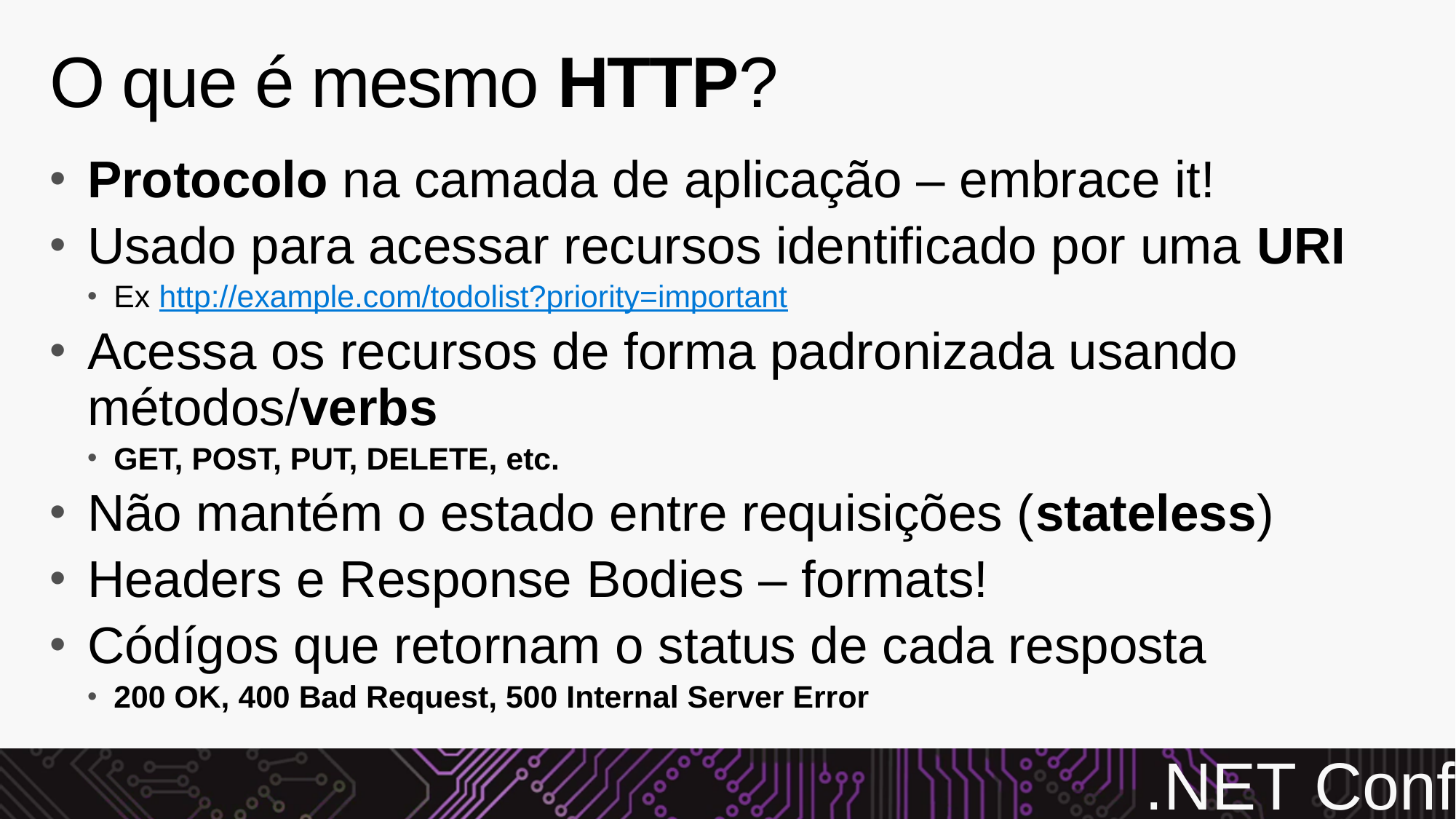

# O que é mesmo HTTP?
Protocolo na camada de aplicação – embrace it!
Usado para acessar recursos identificado por uma URI
Ex http://example.com/todolist?priority=important
Acessa os recursos de forma padronizada usando métodos/verbs
GET, POST, PUT, DELETE, etc.
Não mantém o estado entre requisições (stateless)
Headers e Response Bodies – formats!
Códígos que retornam o status de cada resposta
200 OK, 400 Bad Request, 500 Internal Server Error